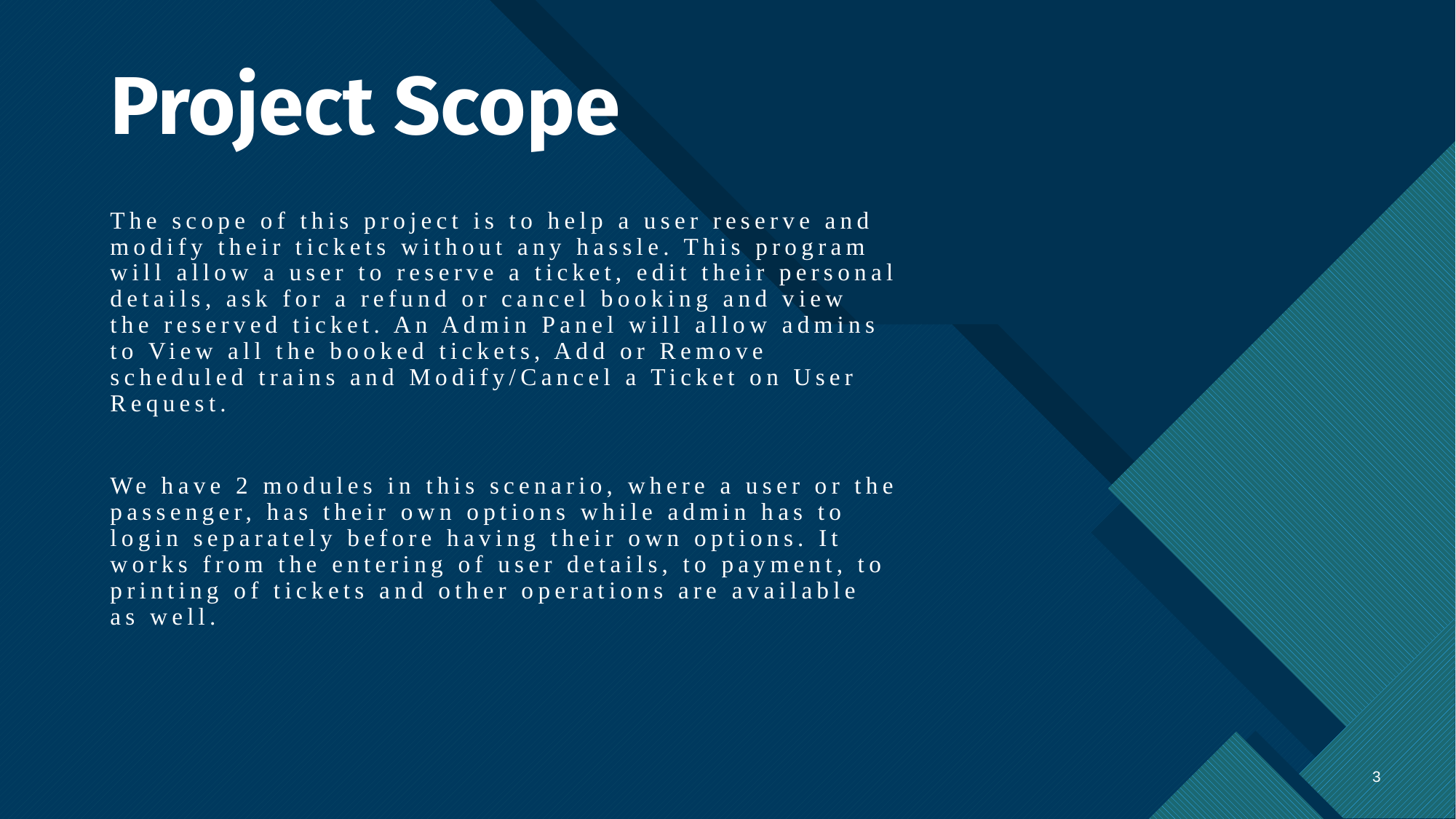

# Project Scope
The scope of this project is to help a user reserve and modify their tickets without any hassle. This program will allow a user to reserve a ticket, edit their personal details, ask for a refund or cancel booking and view the reserved ticket. An Admin Panel will allow admins to View all the booked tickets, Add or Remove scheduled trains and Modify/Cancel a Ticket on User Request.

We have 2 modules in this scenario, where a user or the passenger, has their own options while admin has to login separately before having their own options. It works from the entering of user details, to payment, to printing of tickets and other operations are available as well.
3